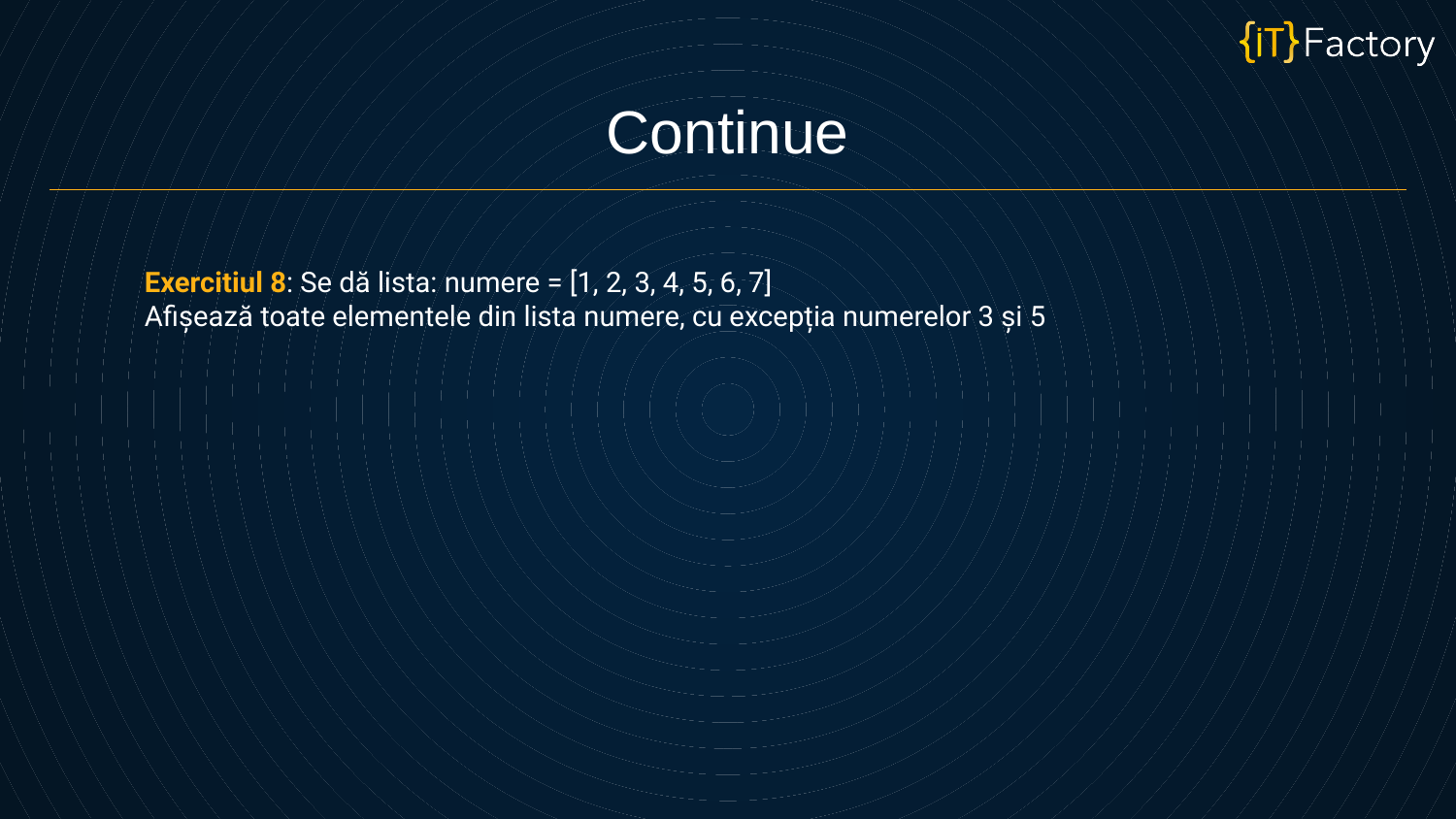

Continue
Exercitiul 8: Se dă lista: numere = [1, 2, 3, 4, 5, 6, 7]
Afișează toate elementele din lista numere, cu excepția numerelor 3 și 5